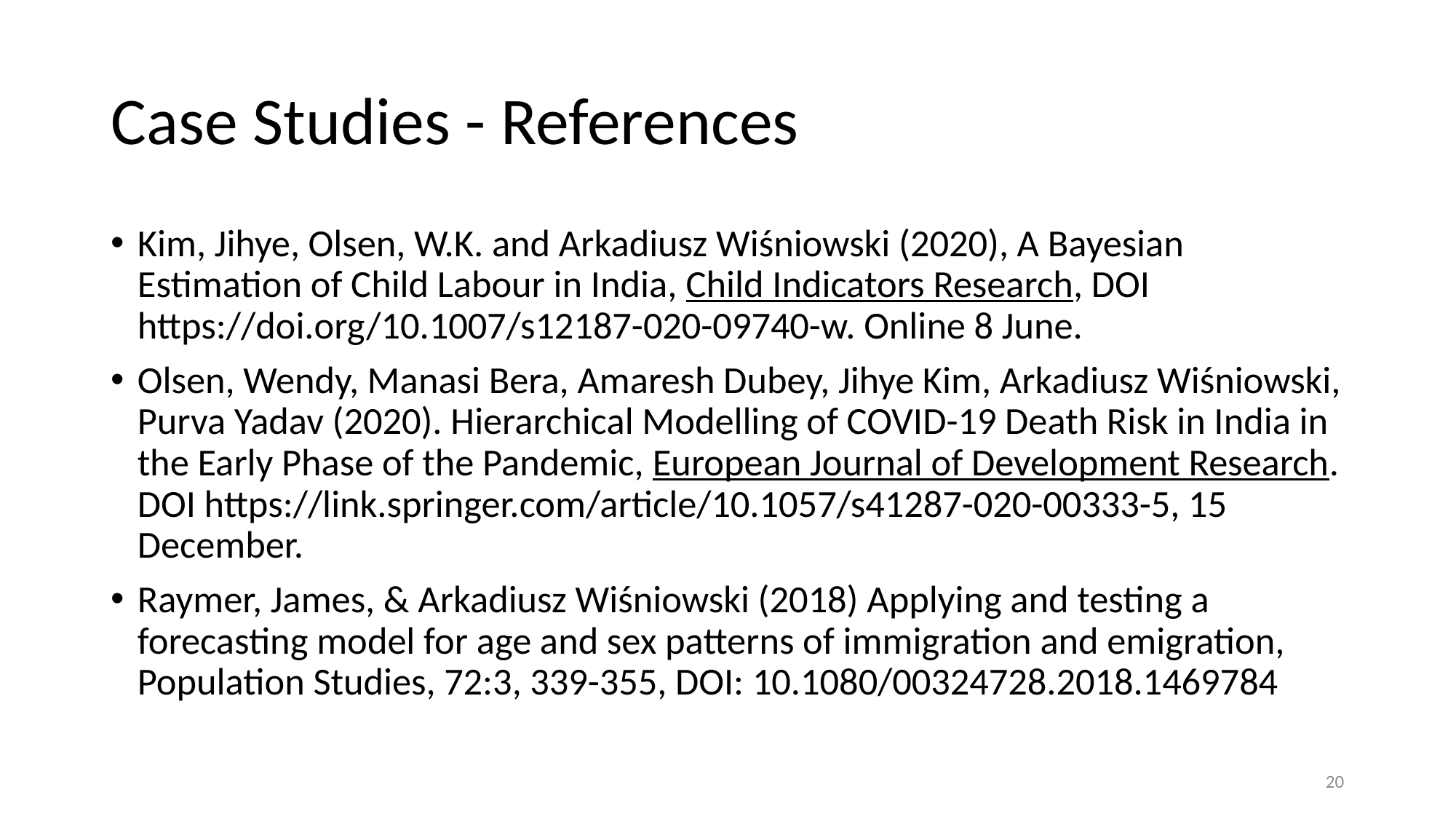

# Case Studies - References
Kim, Jihye, Olsen, W.K. and Arkadiusz Wiśniowski (2020), A Bayesian Estimation of Child Labour in India, Child Indicators Research, DOI https://doi.org/10.1007/s12187-020-09740-w. Online 8 June.
Olsen, Wendy, Manasi Bera, Amaresh Dubey, Jihye Kim, Arkadiusz Wiśniowski, Purva Yadav (2020). Hierarchical Modelling of COVID-19 Death Risk in India in the Early Phase of the Pandemic, European Journal of Development Research. DOI https://link.springer.com/article/10.1057/s41287-020-00333-5, 15 December.
Raymer, James, & Arkadiusz Wiśniowski (2018) Applying and testing a forecasting model for age and sex patterns of immigration and emigration, Population Studies, 72:3, 339-355, DOI: 10.1080/00324728.2018.1469784
20